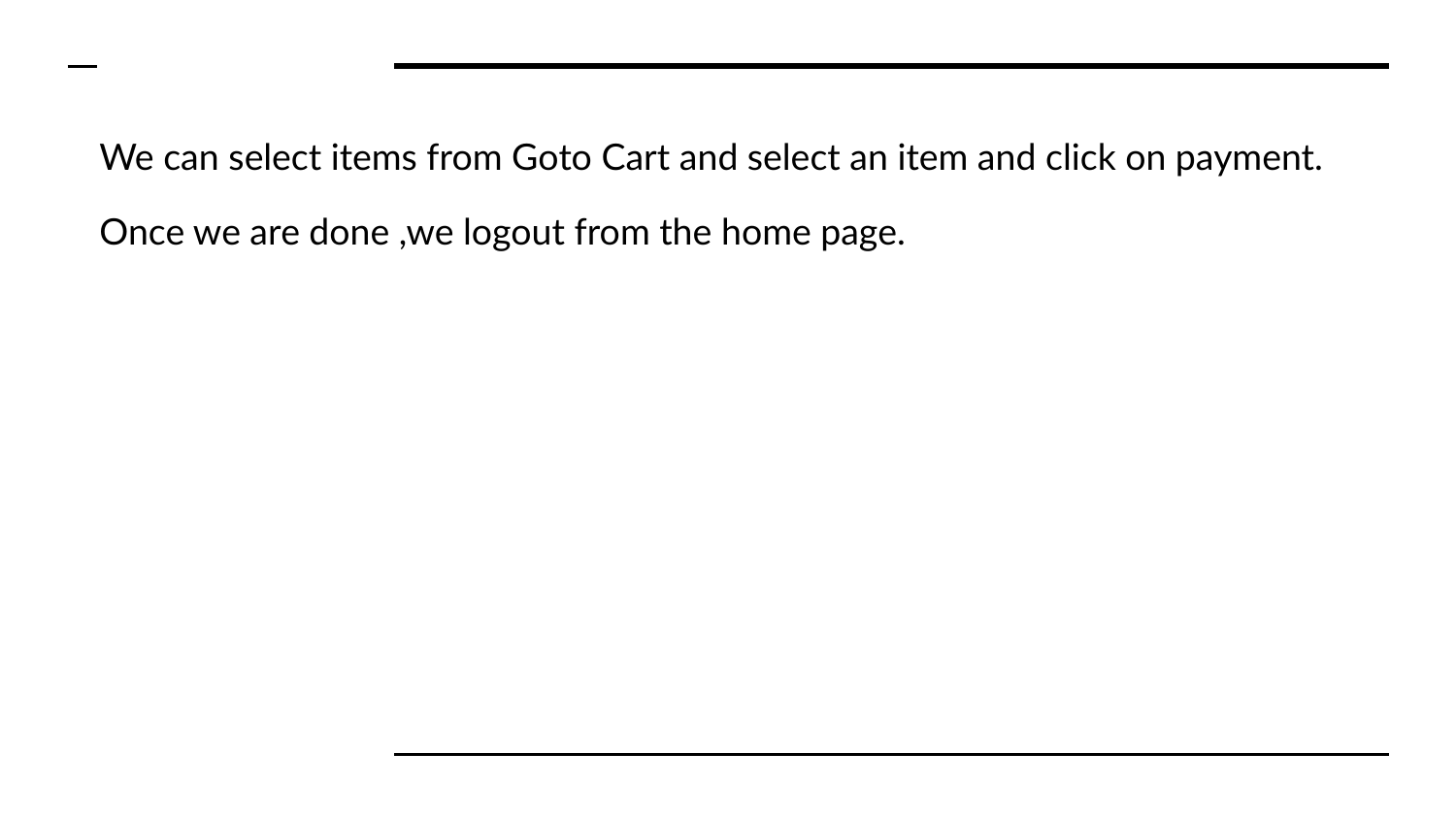

We can select items from Goto Cart and select an item and click on payment.
Once we are done ,we logout from the home page.